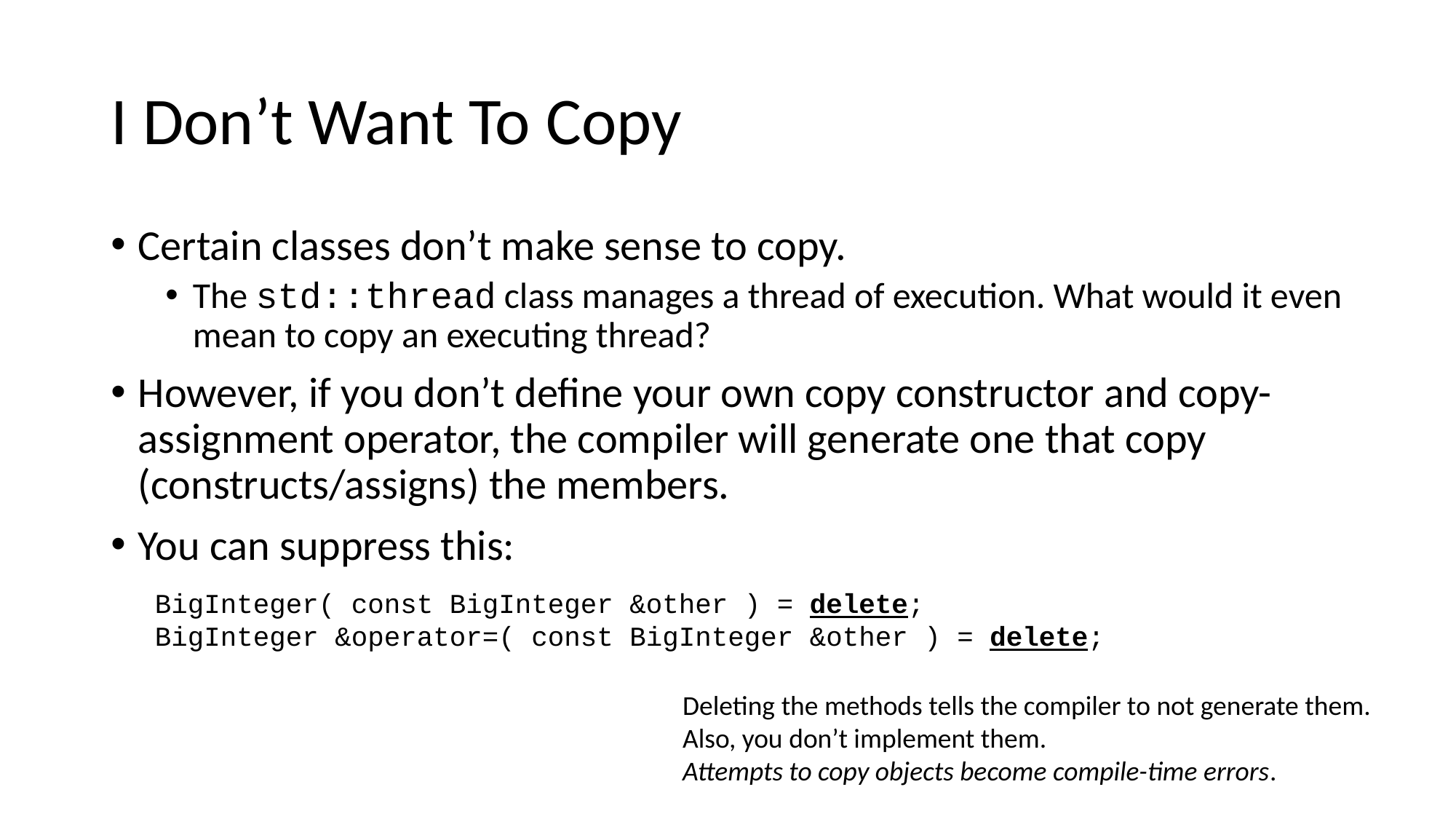

# I Don’t Want To Copy
Certain classes don’t make sense to copy.
The std::thread class manages a thread of execution. What would it even mean to copy an executing thread?
However, if you don’t define your own copy constructor and copy-assignment operator, the compiler will generate one that copy (constructs/assigns) the members.
You can suppress this:
BigInteger( const BigInteger &other ) = delete;
BigInteger &operator=( const BigInteger &other ) = delete;
Deleting the methods tells the compiler to not generate them.
Also, you don’t implement them.
Attempts to copy objects become compile-time errors.